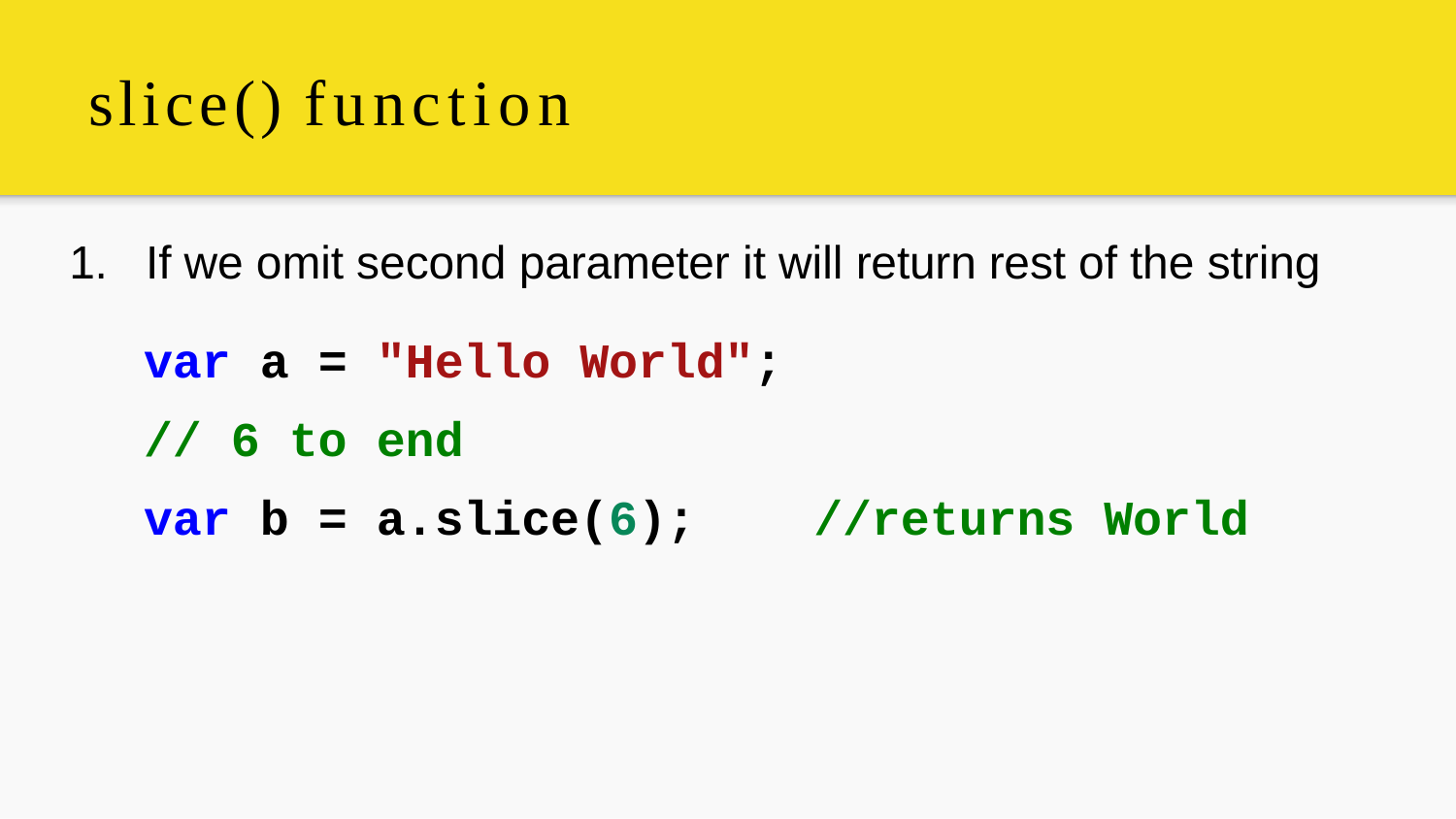

# slice() function

1.	If we omit second parameter it will return rest of the string
var a = "Hello World";
// 6 to end
var b = a.slice(6);
//returns World